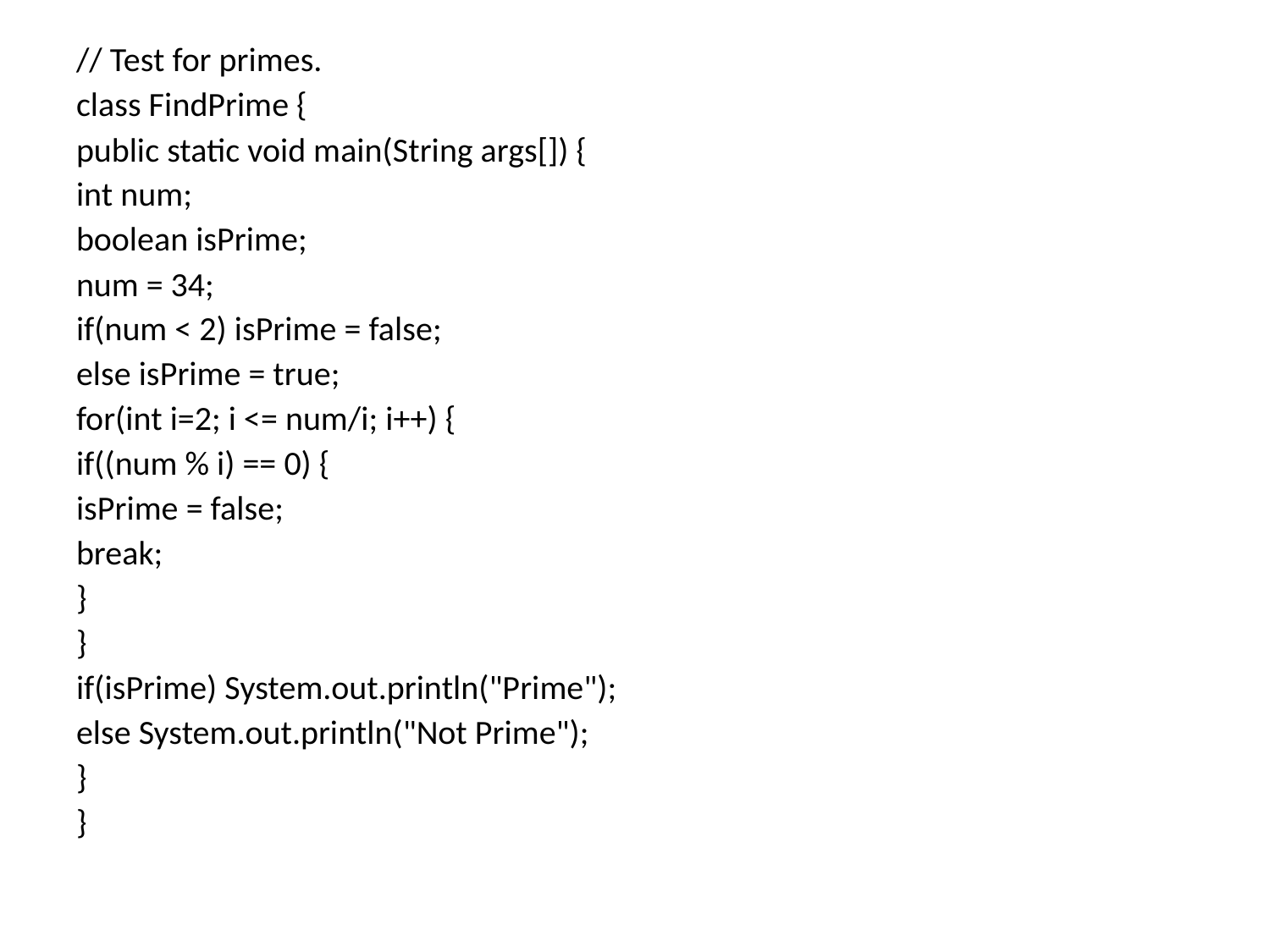

// Test for primes.
class FindPrime {
public static void main(String args[]) {
int num;
boolean isPrime;
num = 34;
if(num < 2) isPrime = false;
else isPrime = true;
for(int i=2; i <= num/i; i++) {
if((num % i) == 0) {
isPrime = false;
break;
}
}
if(isPrime) System.out.println("Prime");
else System.out.println("Not Prime");
}
}